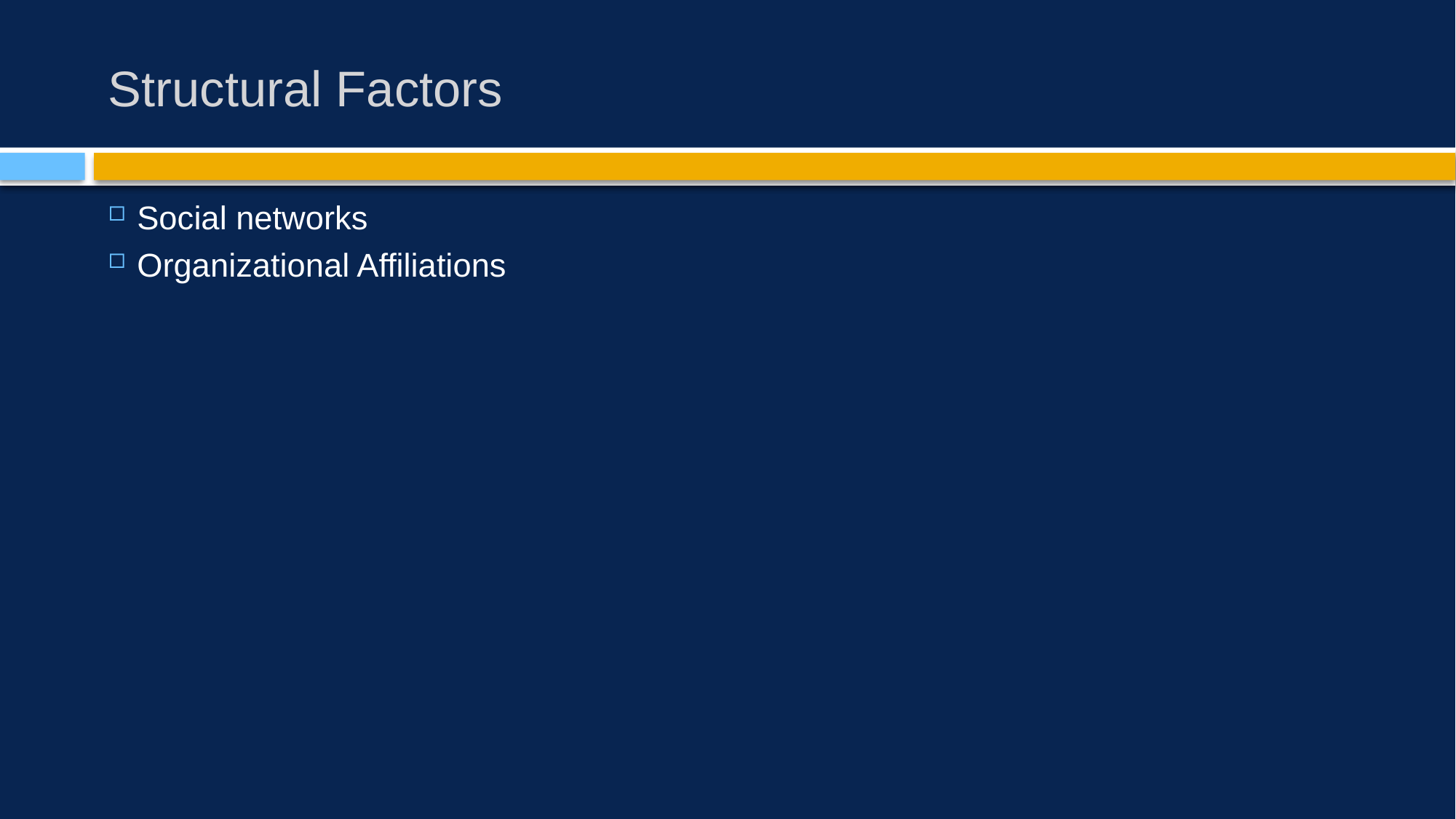

# Structural Factors
Social networks
Organizational Affiliations